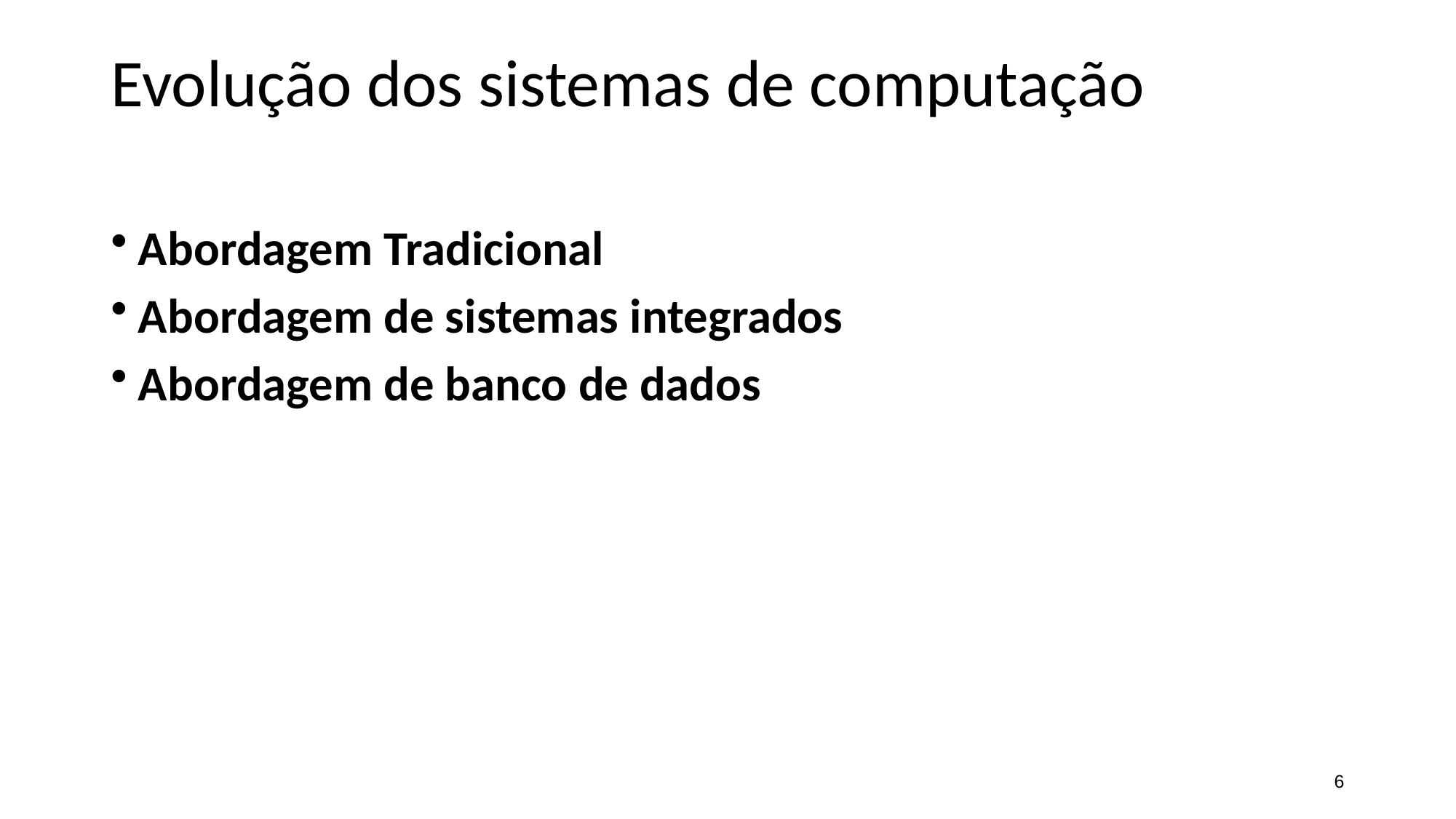

# Evolução dos sistemas de computação
Abordagem Tradicional
Abordagem de sistemas integrados
Abordagem de banco de dados

6